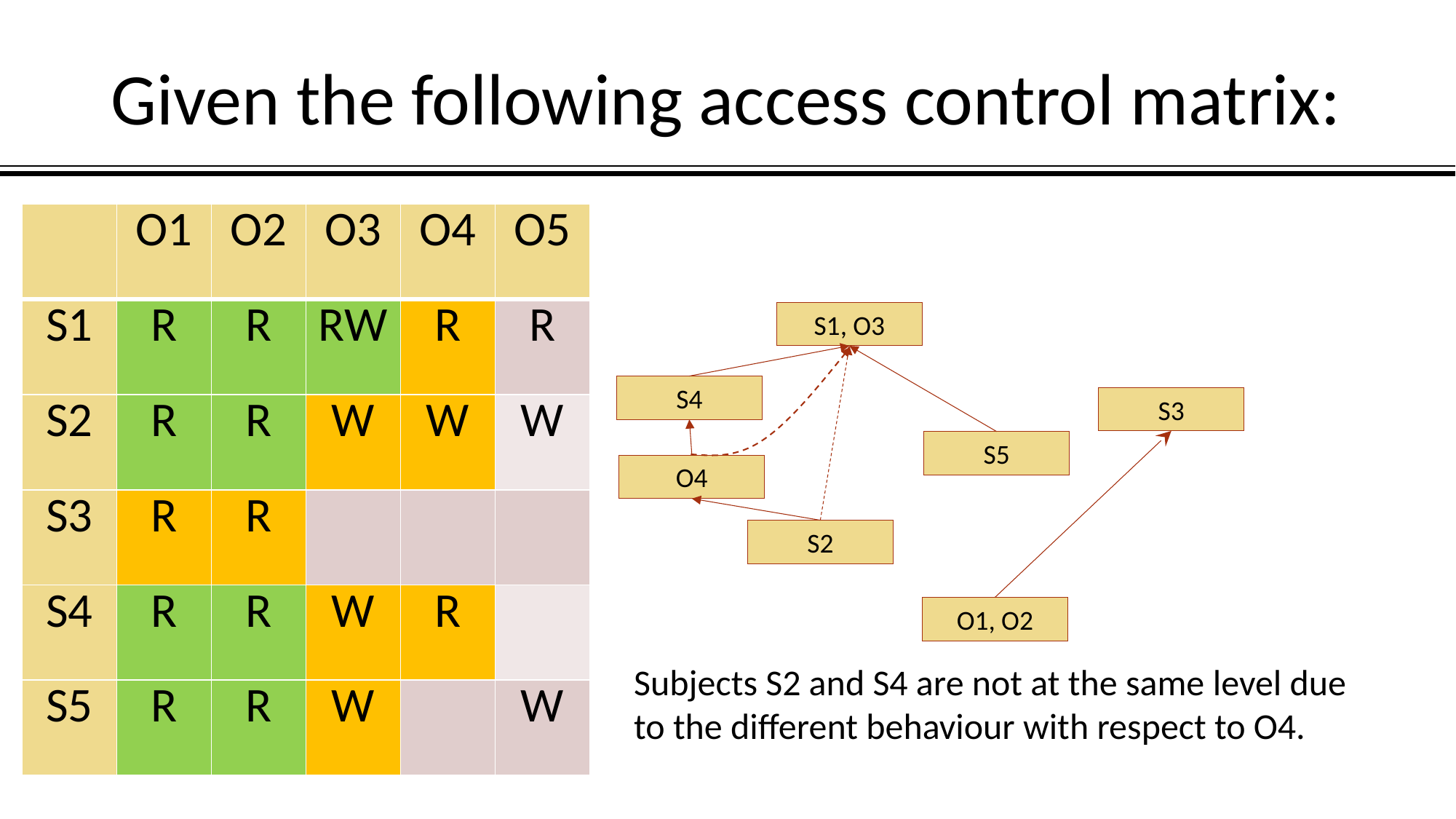

# Given the following access control matrix:
|  | O1 | O2 | O3 | O4 | O5 |
| --- | --- | --- | --- | --- | --- |
| S1 | R | R | RW | R | R |
| S2 | R | R | W | W | W |
| S3 | R | R |  |  |  |
| S4 | R | R | W | R |  |
| S5 | R | R | W |  | W |
S1, O3

S4
S3
S5
O4
S2
O1, O2
Subjects S2 and S4 are not at the same level due to the different behaviour with respect to O4.